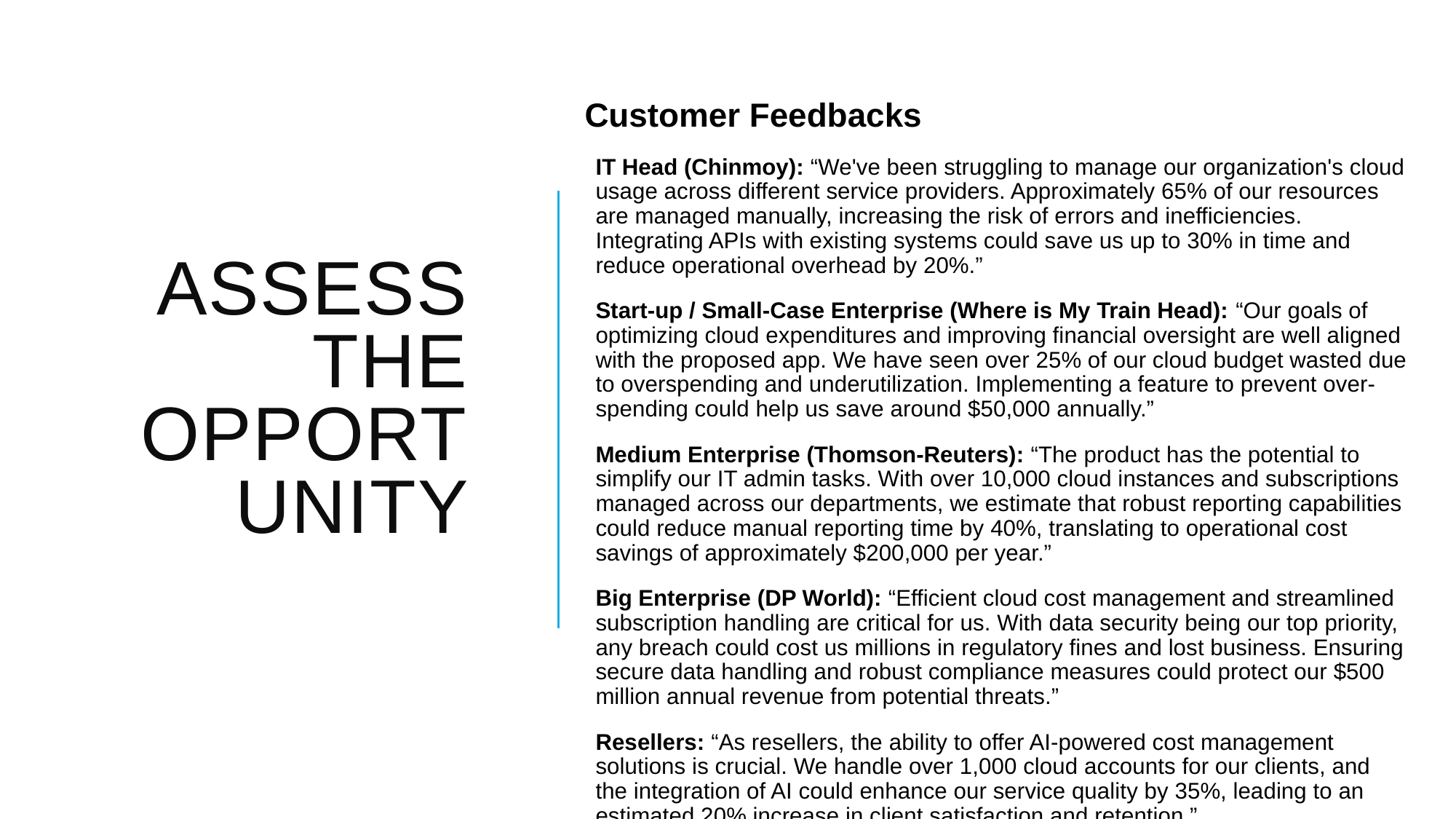

Customer Feedbacks
IT Head (Chinmoy): “We've been struggling to manage our organization's cloud usage across different service providers. Approximately 65% of our resources are managed manually, increasing the risk of errors and inefficiencies. Integrating APIs with existing systems could save us up to 30% in time and reduce operational overhead by 20%.”
Start-up / Small-Case Enterprise (Where is My Train Head): “Our goals of optimizing cloud expenditures and improving financial oversight are well aligned with the proposed app. We have seen over 25% of our cloud budget wasted due to overspending and underutilization. Implementing a feature to prevent over-spending could help us save around $50,000 annually.”
Medium Enterprise (Thomson-Reuters): “The product has the potential to simplify our IT admin tasks. With over 10,000 cloud instances and subscriptions managed across our departments, we estimate that robust reporting capabilities could reduce manual reporting time by 40%, translating to operational cost savings of approximately $200,000 per year.”
Big Enterprise (DP World): “Efficient cloud cost management and streamlined subscription handling are critical for us. With data security being our top priority, any breach could cost us millions in regulatory fines and lost business. Ensuring secure data handling and robust compliance measures could protect our $500 million annual revenue from potential threats.”
Resellers: “As resellers, the ability to offer AI-powered cost management solutions is crucial. We handle over 1,000 cloud accounts for our clients, and the integration of AI could enhance our service quality by 35%, leading to an estimated 20% increase in client satisfaction and retention.”

# Assess the opportunity